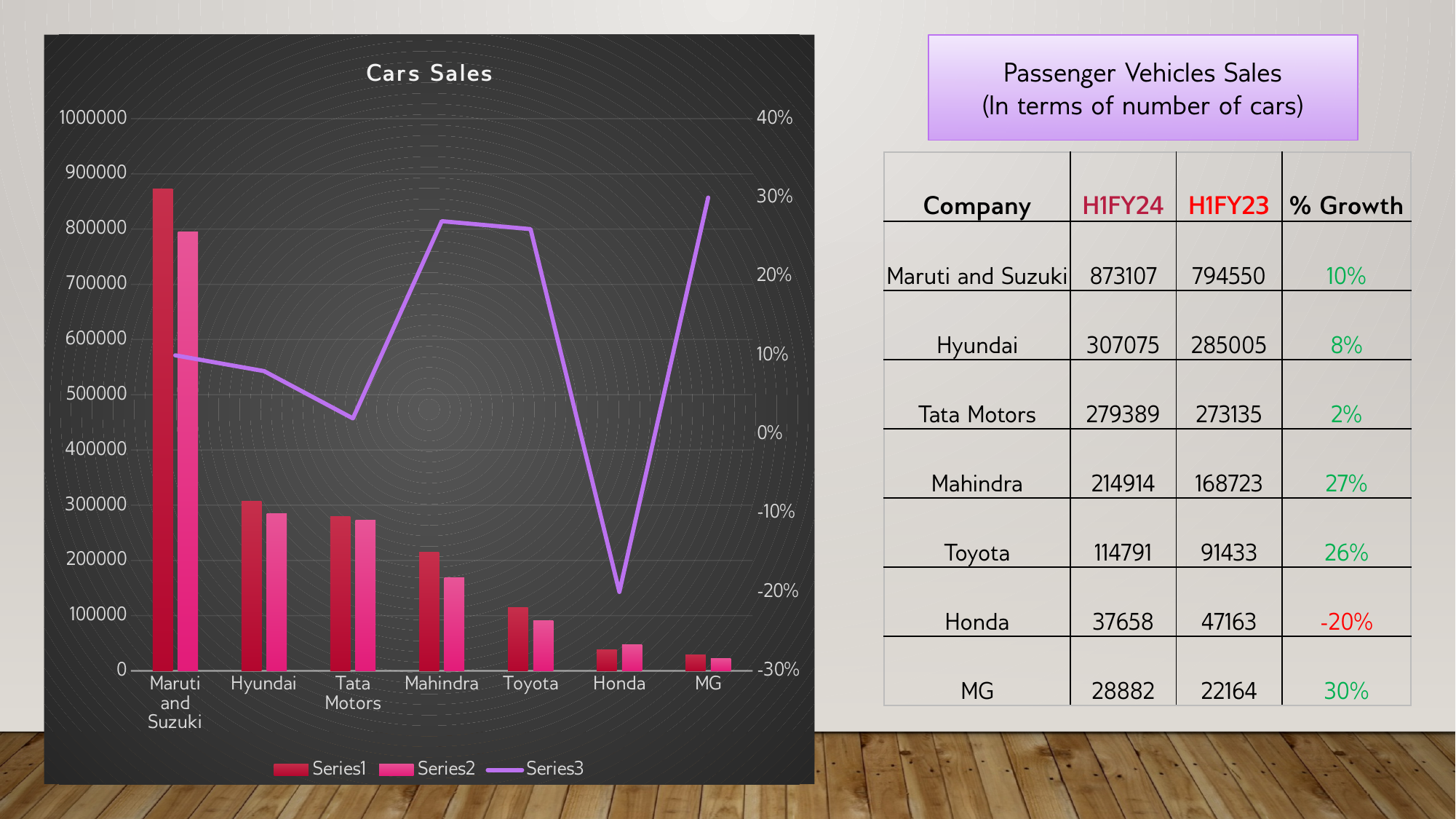

### Chart: Cars Sales

| Category |  |  |  |
|---|---|---|---|
| Maruti and Suzuki | 873107.0 | 794550.0 | 0.1 |
| Hyundai | 307075.0 | 285005.0 | 0.08 |
| Tata Motors | 279389.0 | 273135.0 | 0.02 |
| Mahindra | 214914.0 | 168723.0 | 0.27 |
| Toyota | 114791.0 | 91433.0 | 0.26 |
| Honda | 37658.0 | 47163.0 | -0.2 |
| MG | 28882.0 | 22164.0 | 0.3 |
Passenger Vehicles Sales
(In terms of number of cars)
| Company | H1FY24 | H1FY23 | % Growth |
| --- | --- | --- | --- |
| Maruti and Suzuki | 873107 | 794550 | 10% |
| Hyundai | 307075 | 285005 | 8% |
| Tata Motors | 279389 | 273135 | 2% |
| Mahindra | 214914 | 168723 | 27% |
| Toyota | 114791 | 91433 | 26% |
| Honda | 37658 | 47163 | -20% |
| MG | 28882 | 22164 | 30% |